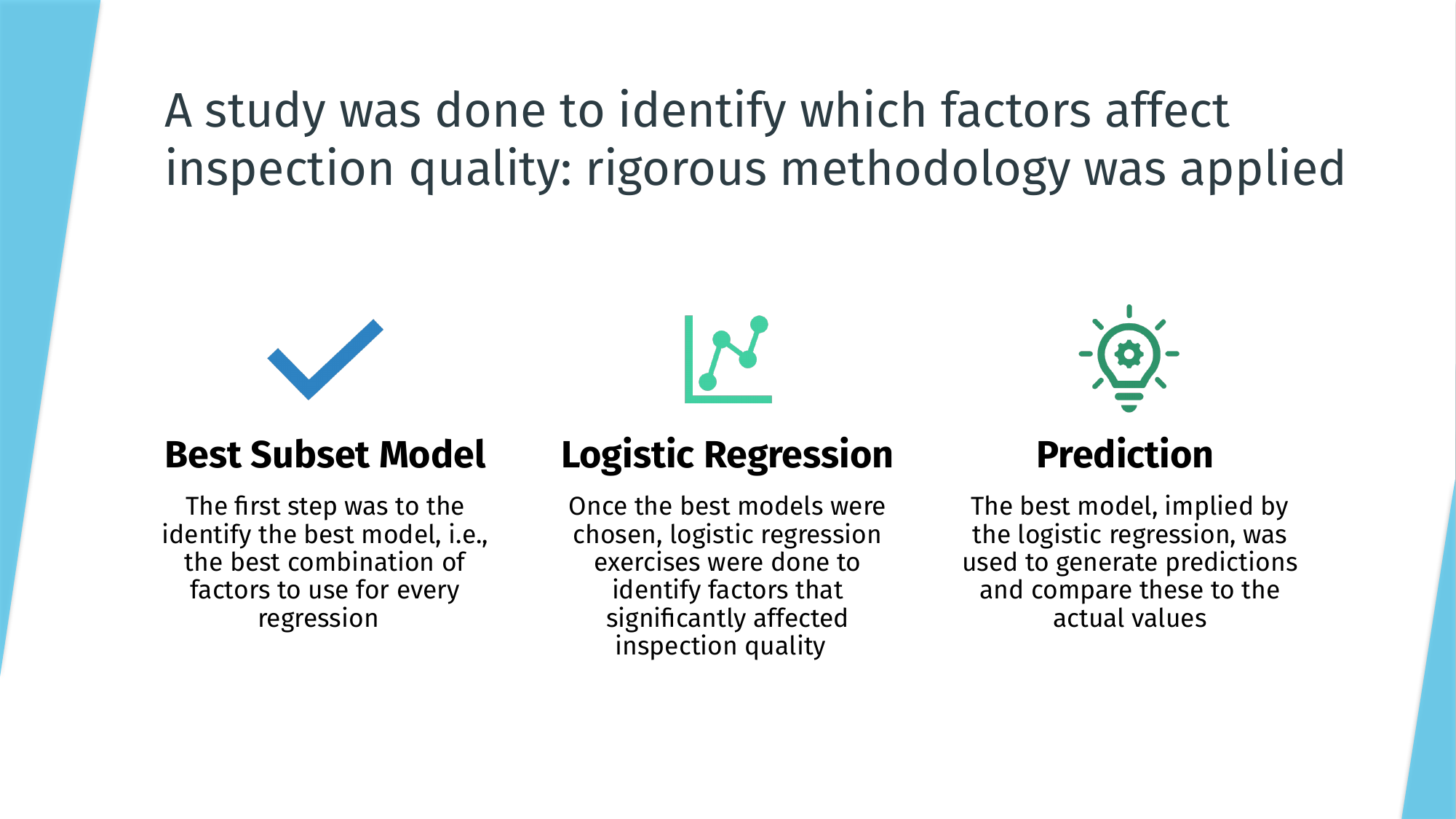

# A study was done to identify which factors affect inspection quality: rigorous methodology was applied
Best Subset Model
The first step was to the identify the best model, i.e., the best combination of factors to use for every regression
Logistic Regression
Once the best models were chosen, logistic regression exercises were done to identify factors that significantly affected inspection quality
Prediction
The best model, implied by the logistic regression, was used to generate predictions and compare these to the actual values